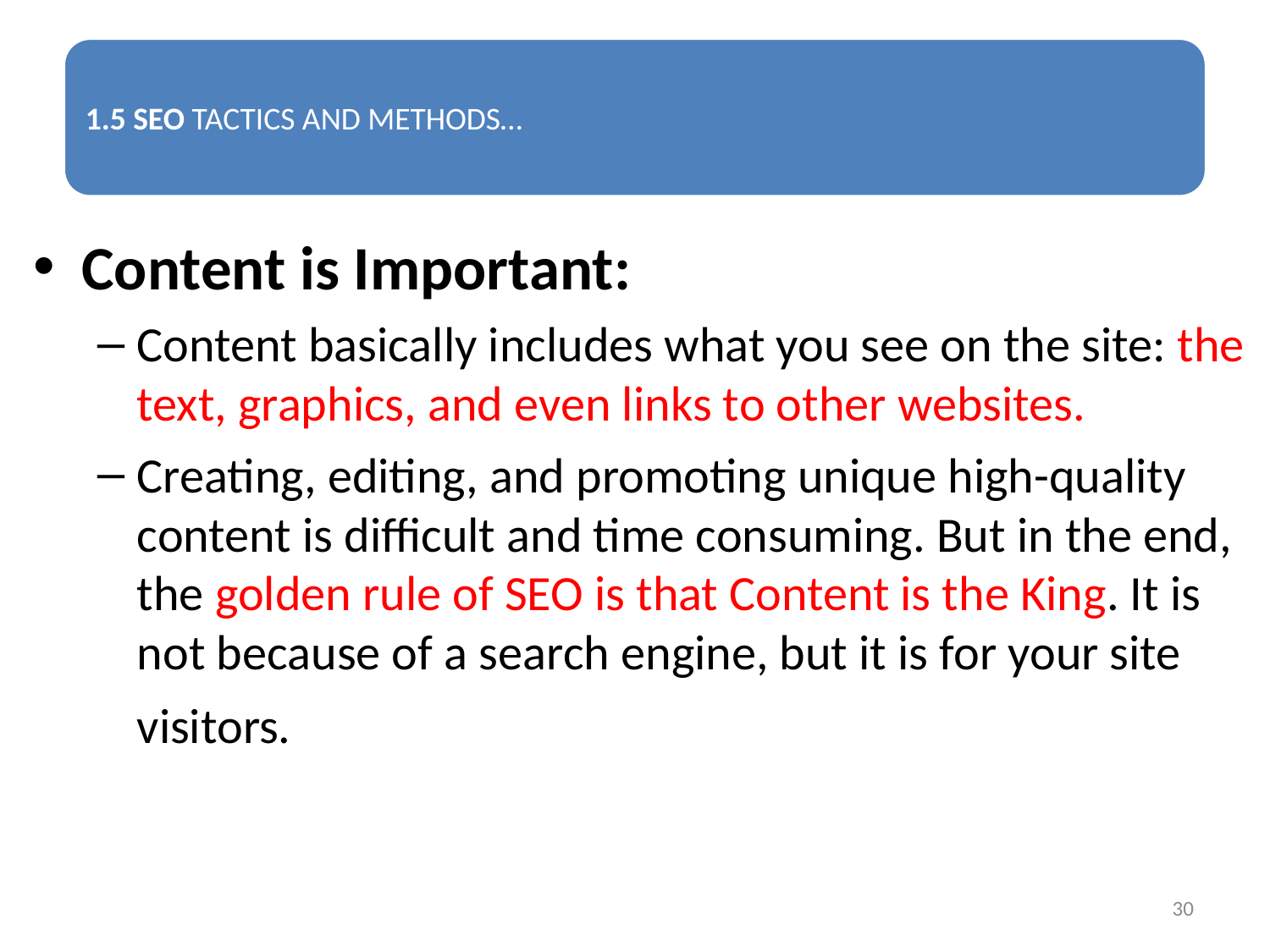

1.5 SEO TACTICS AND METHODS…
Content is Important:
Content basically includes what you see on the site: the text, graphics, and even links to other websites.
Creating, editing, and promoting unique high-quality content is difficult and time consuming. But in the end, the golden rule of SEO is that Content is the King. It is not because of a search engine, but it is for your site visitors.
30